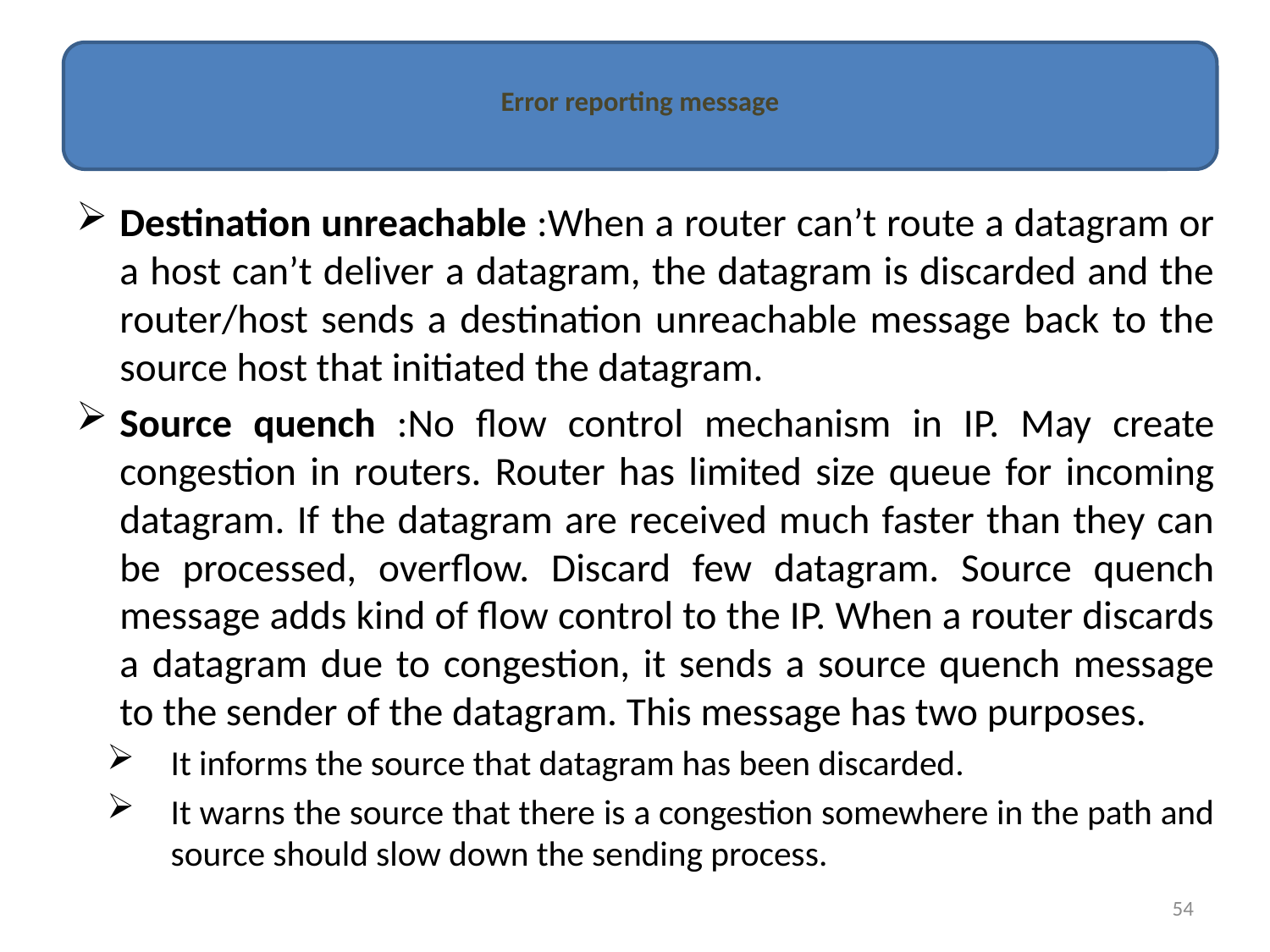

# Error reporting message
Destination unreachable :When a router can’t route a datagram or a host can’t deliver a datagram, the datagram is discarded and the router/host sends a destination unreachable message back to the source host that initiated the datagram.
Source quench :No flow control mechanism in IP. May create congestion in routers. Router has limited size queue for incoming datagram. If the datagram are received much faster than they can be processed, overflow. Discard few datagram. Source quench message adds kind of flow control to the IP. When a router discards a datagram due to congestion, it sends a source quench message to the sender of the datagram. This message has two purposes.
It informs the source that datagram has been discarded.
It warns the source that there is a congestion somewhere in the path and source should slow down the sending process.
54